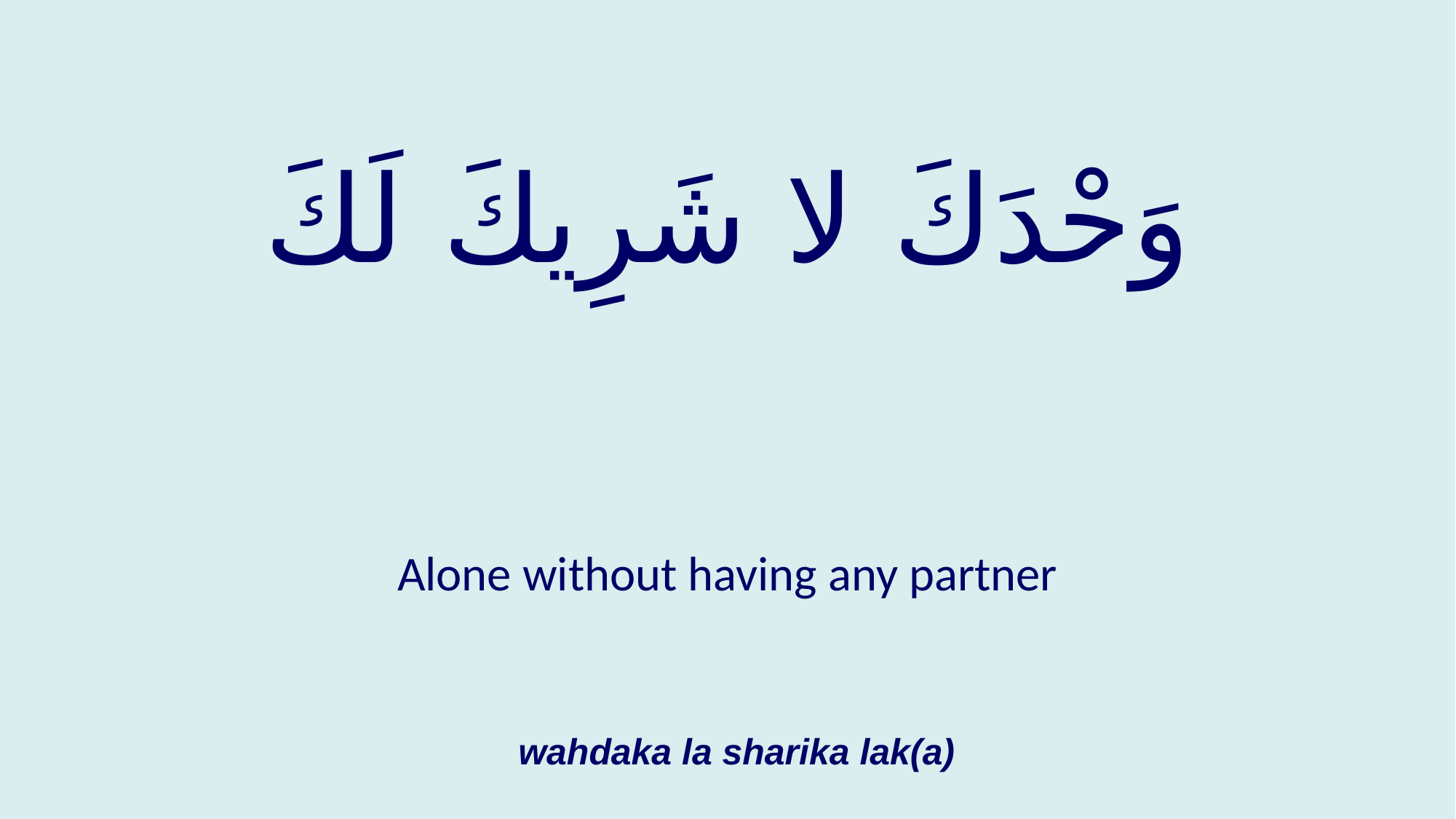

# وَحْدَكَ لا شَرِيكَ لَكَ
Alone without having any partner
wahdaka la sharika lak(a)